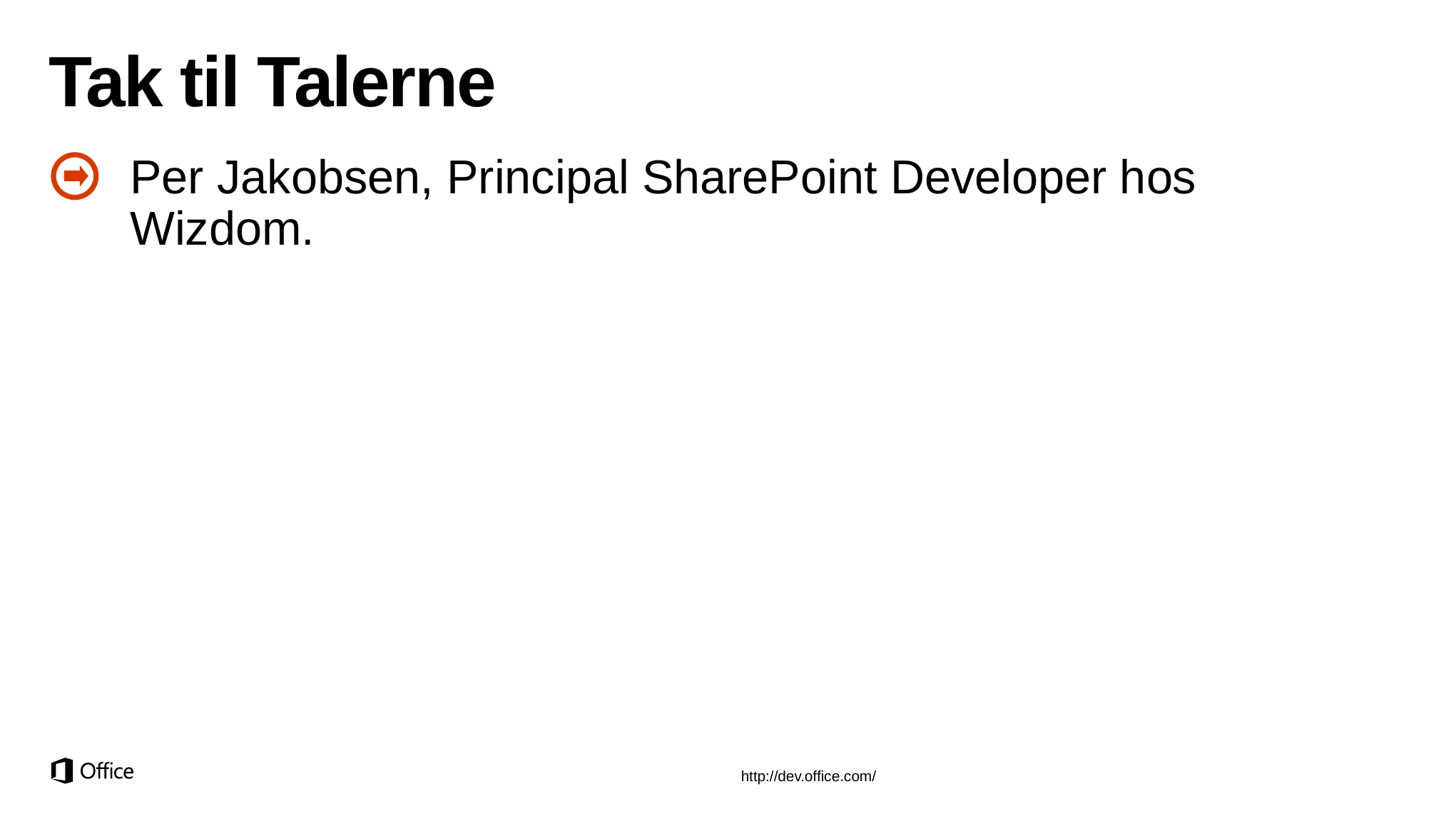

# Tak til Talerne
Per Jakobsen, Principal SharePoint Developer hos Wizdom.